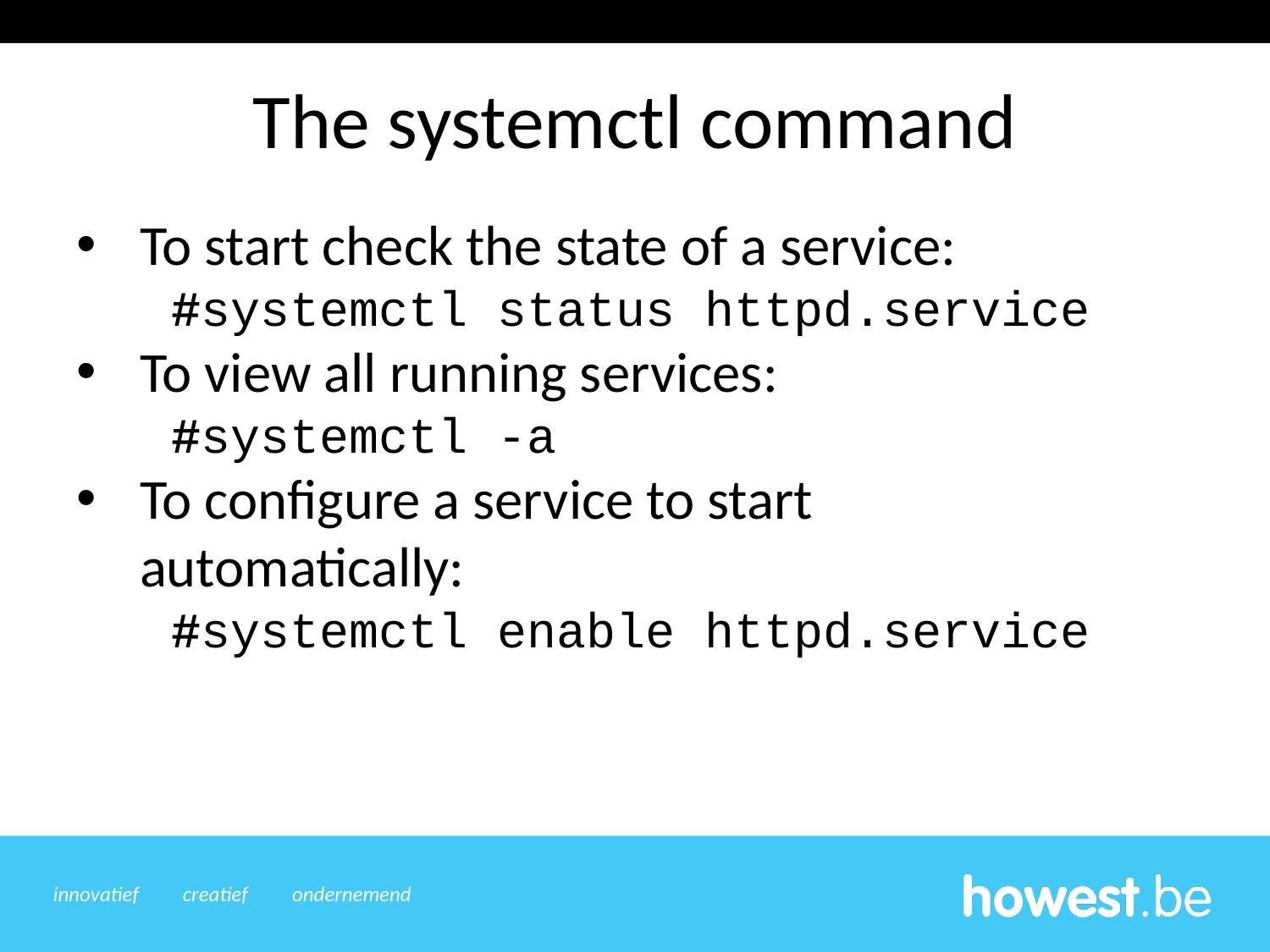

The systemctl command
To start check the state of a service:
#systemctl status httpd.service
To view all running services:
#systemctl -a
To configure a service to start automatically:
#systemctl enable httpd.service